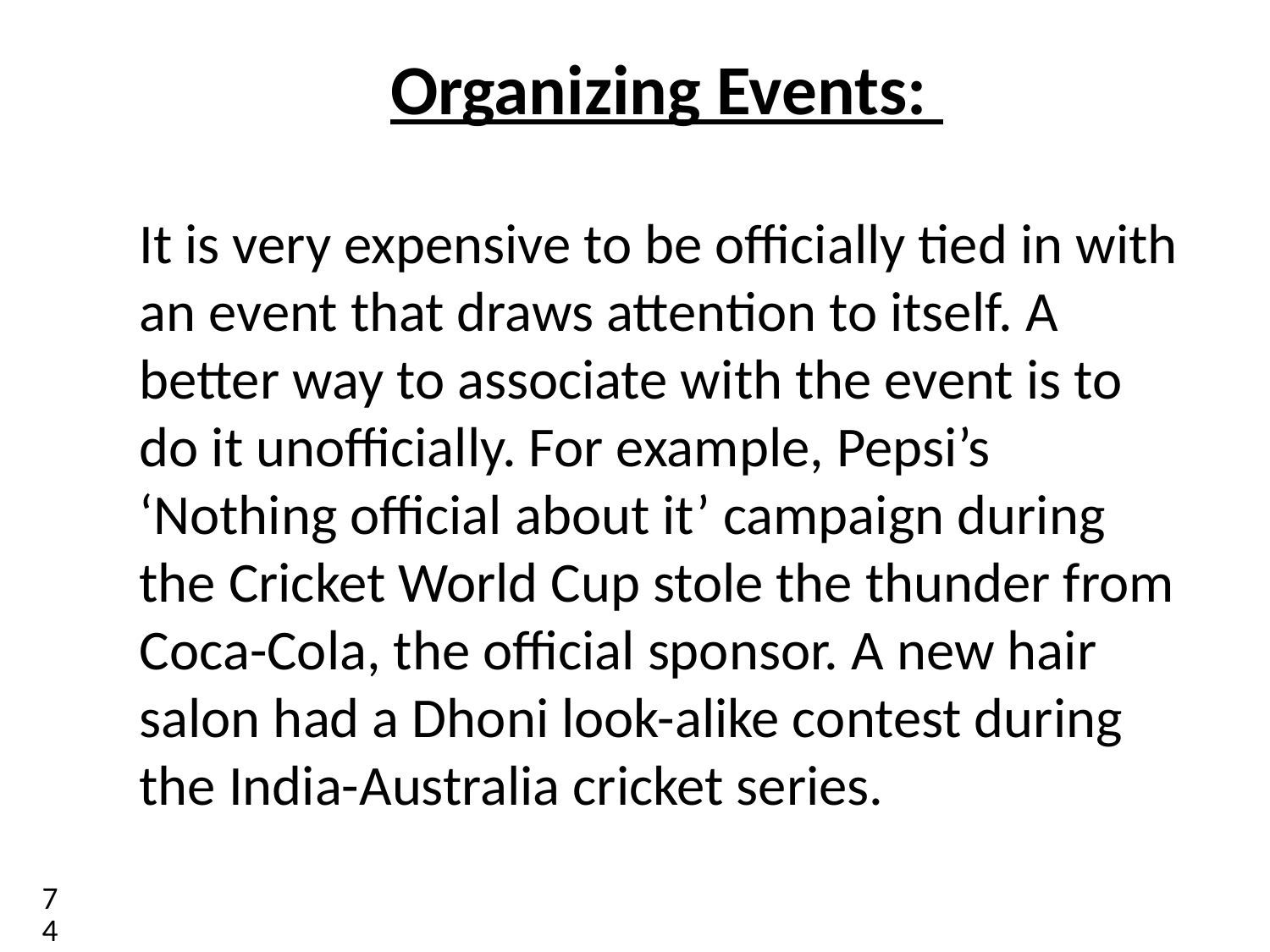

# Organizing Events:
It is very expensive to be officially tied in with an event that draws attention to itself. A better way to associate with the event is to do it unofficially. For example, Pepsi’s ‘Nothing official about it’ campaign during the Cricket World Cup stole the thunder from Coca-Cola, the official sponsor. A new hair salon had a Dhoni look-alike contest during the India-Australia cricket series.

74